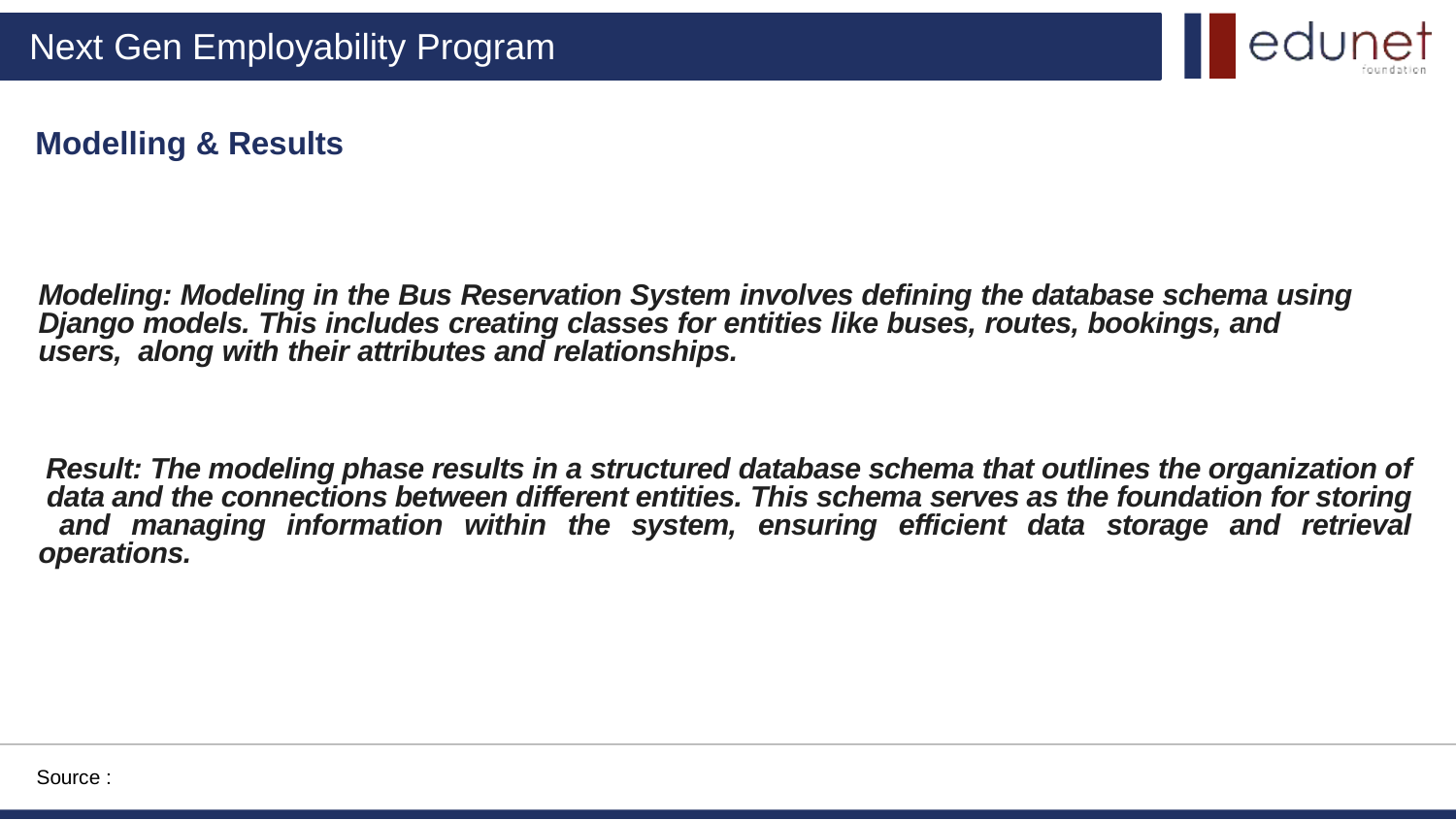

# Next Gen Employability Program
Modelling & Results
Modeling: Modeling in the Bus Reservation System involves defining the database schema using  Django models. This includes creating classes for entities like buses, routes, bookings, and users,  along with their attributes and relationships.

Result: The modeling phase results in a structured database schema that outlines the organization of  data and the connections between different entities. This schema serves as the foundation for storing  and managing information within the system, ensuring efficient data storage and retrieval operations.

Source :